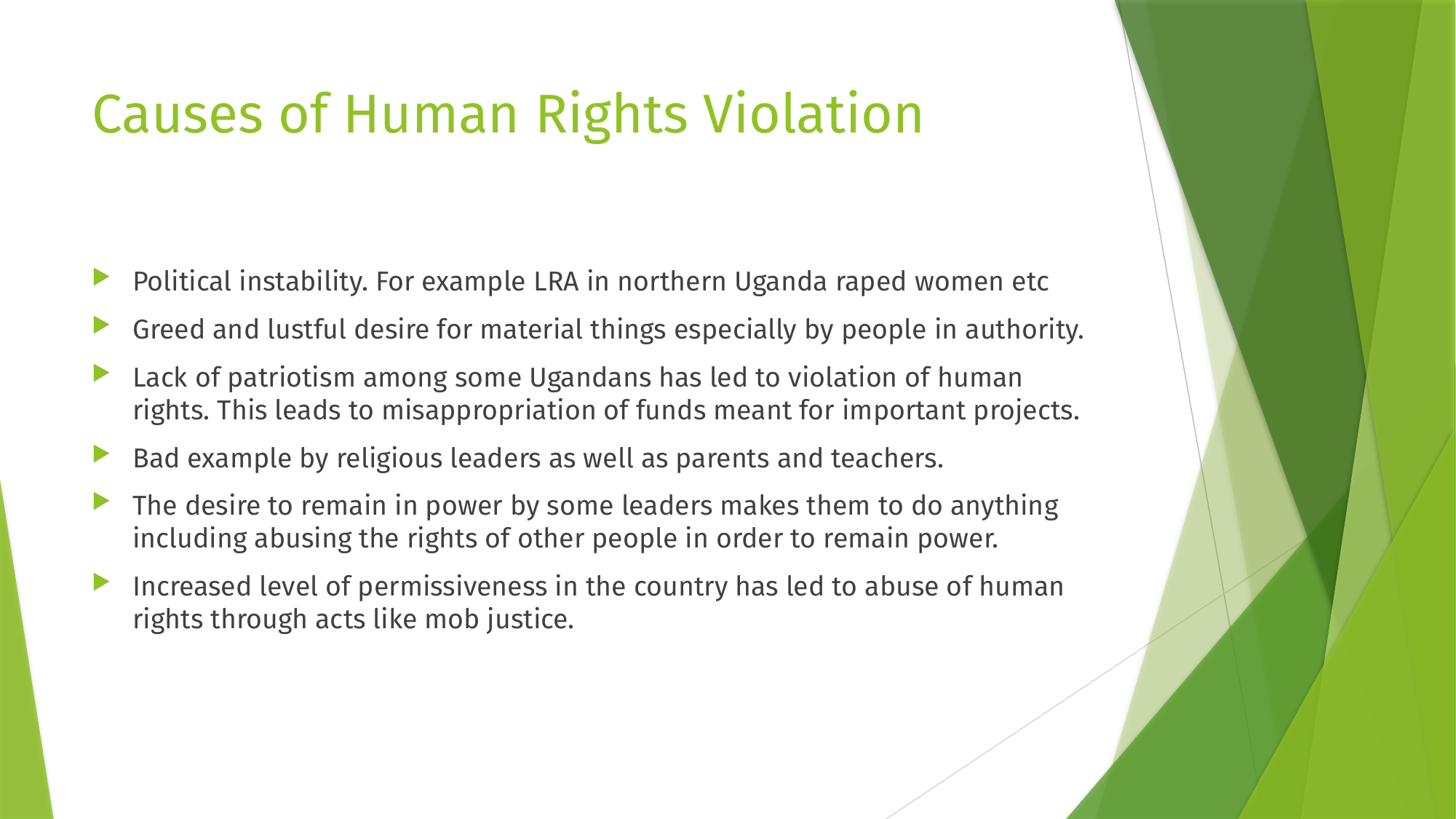

# Causes of Human Rights Violation
Political instability. For example LRA in northern Uganda raped women etc
Greed and lustful desire for material things especially by people in authority.
Lack of patriotism among some Ugandans has led to violation of human rights. This leads to misappropriation of funds meant for important projects.
Bad example by religious leaders as well as parents and teachers.
The desire to remain in power by some leaders makes them to do anything including abusing the rights of other people in order to remain power.
Increased level of permissiveness in the country has led to abuse of human rights through acts like mob justice.